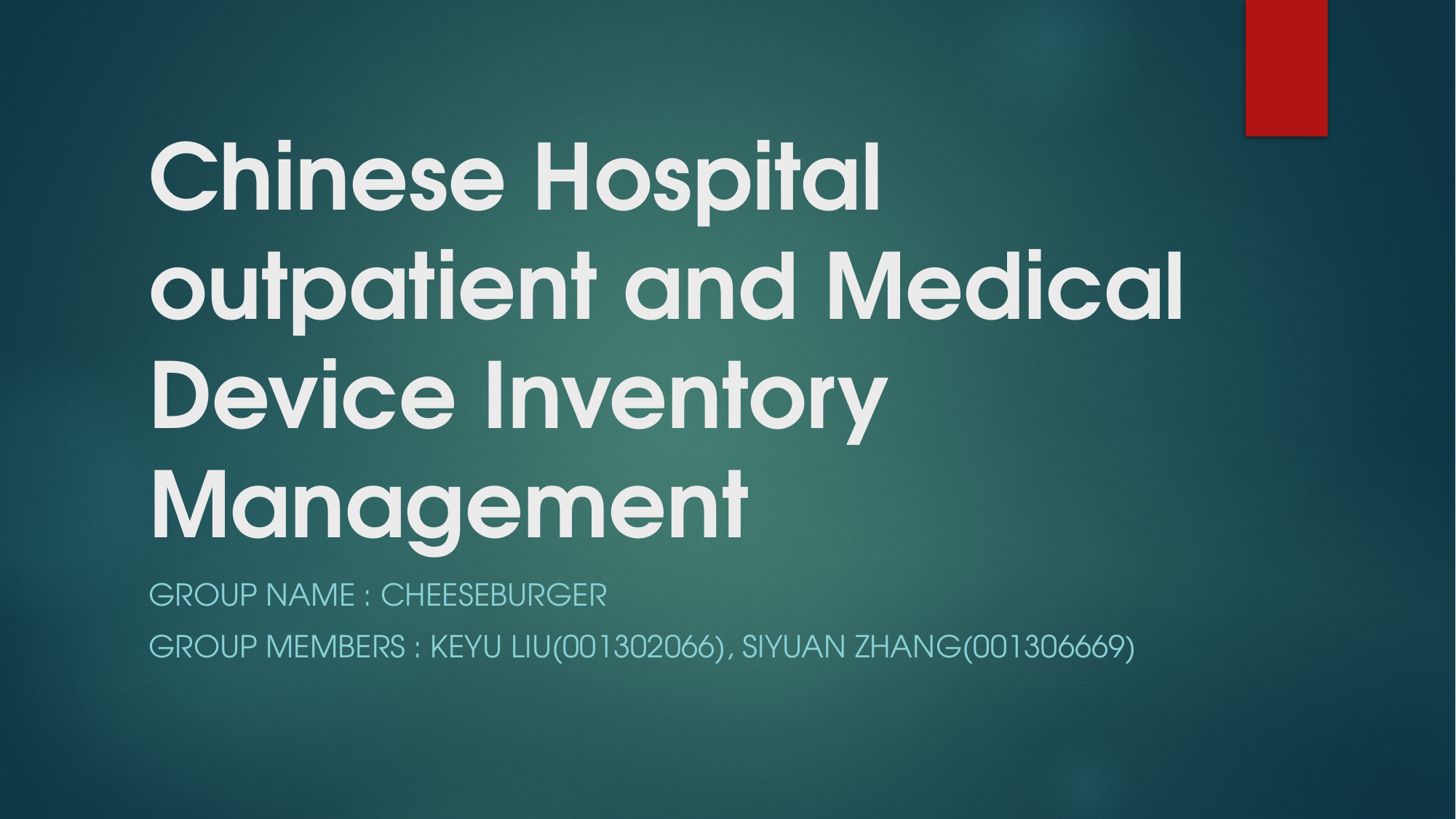

# Chinese Hospital outpatient and Medical Device Inventory Management
Group name : cheeseburger
Group members : keyu liu(001302066), siyuan zhang(001306669)